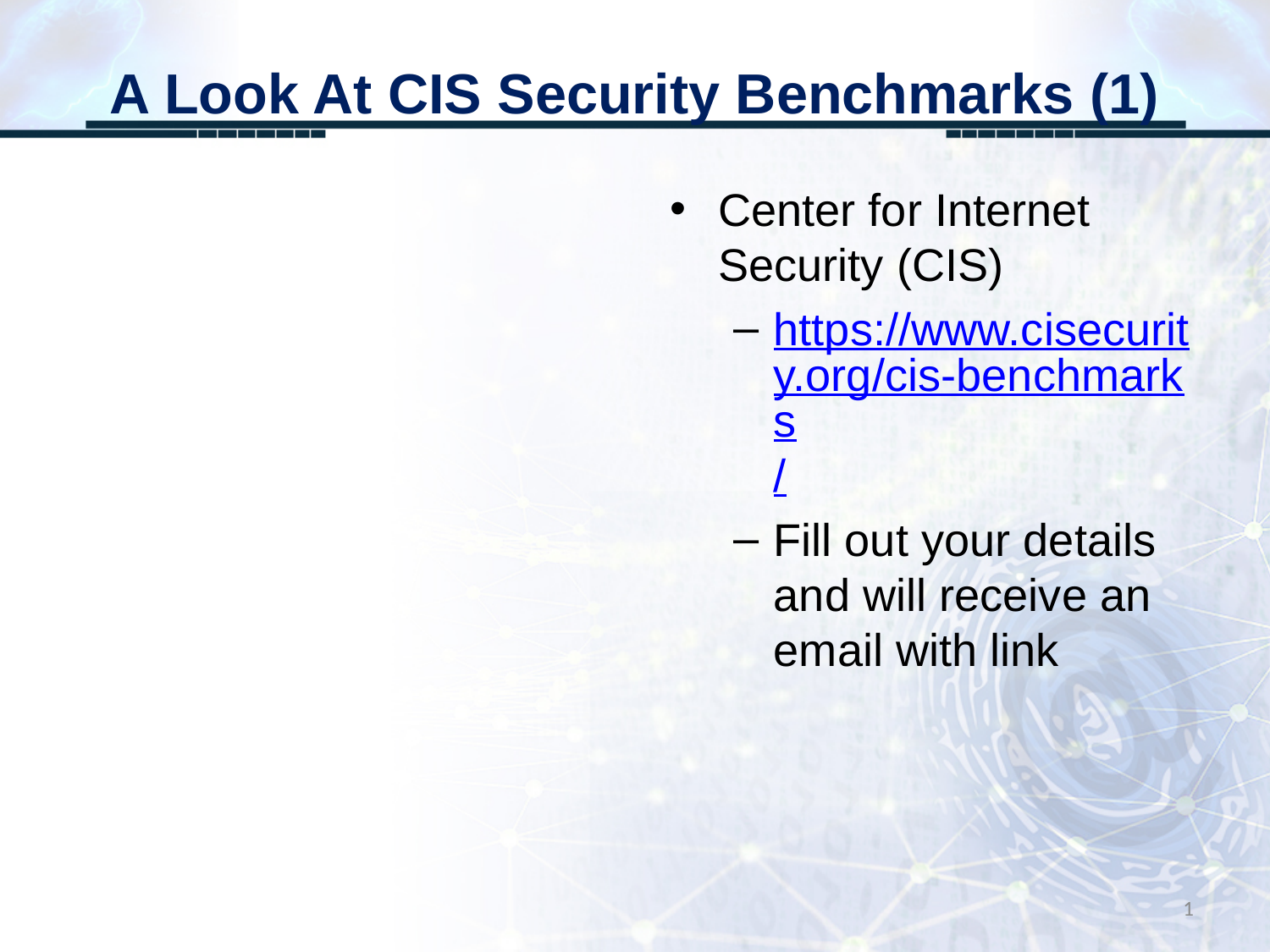

# A Look At CIS Security Benchmarks (1)
Center for Internet Security (CIS)
https://www.cisecurity.org/cis-benchmarks/
Fill out your details and will receive an email with link
1